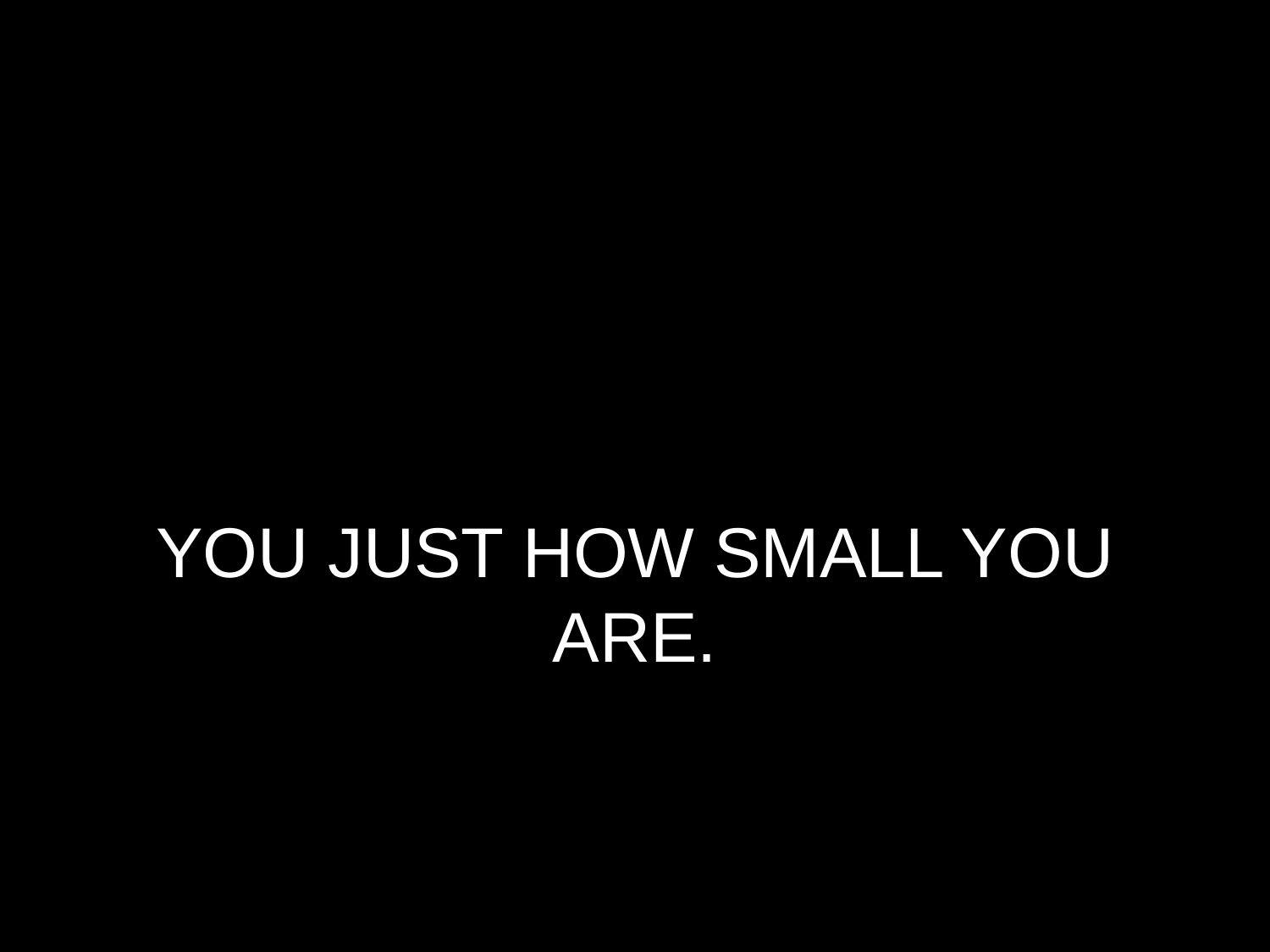

# YOU JUST HOW SMALL YOU ARE.